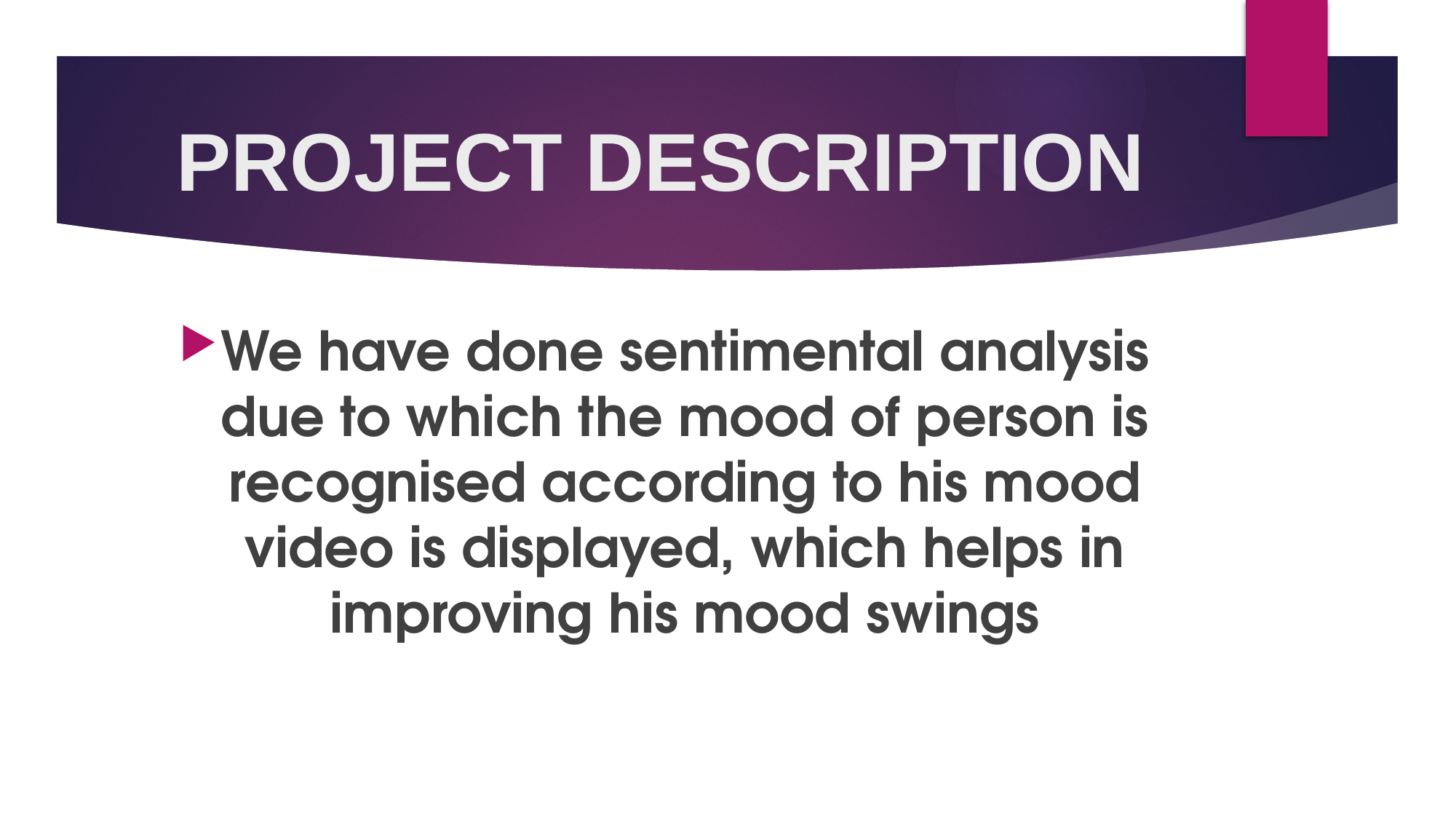

# PROJECT DESCRIPTION
We have done sentimental analysis due to which the mood of person is recognised according to his mood video is displayed, which helps in improving his mood swings